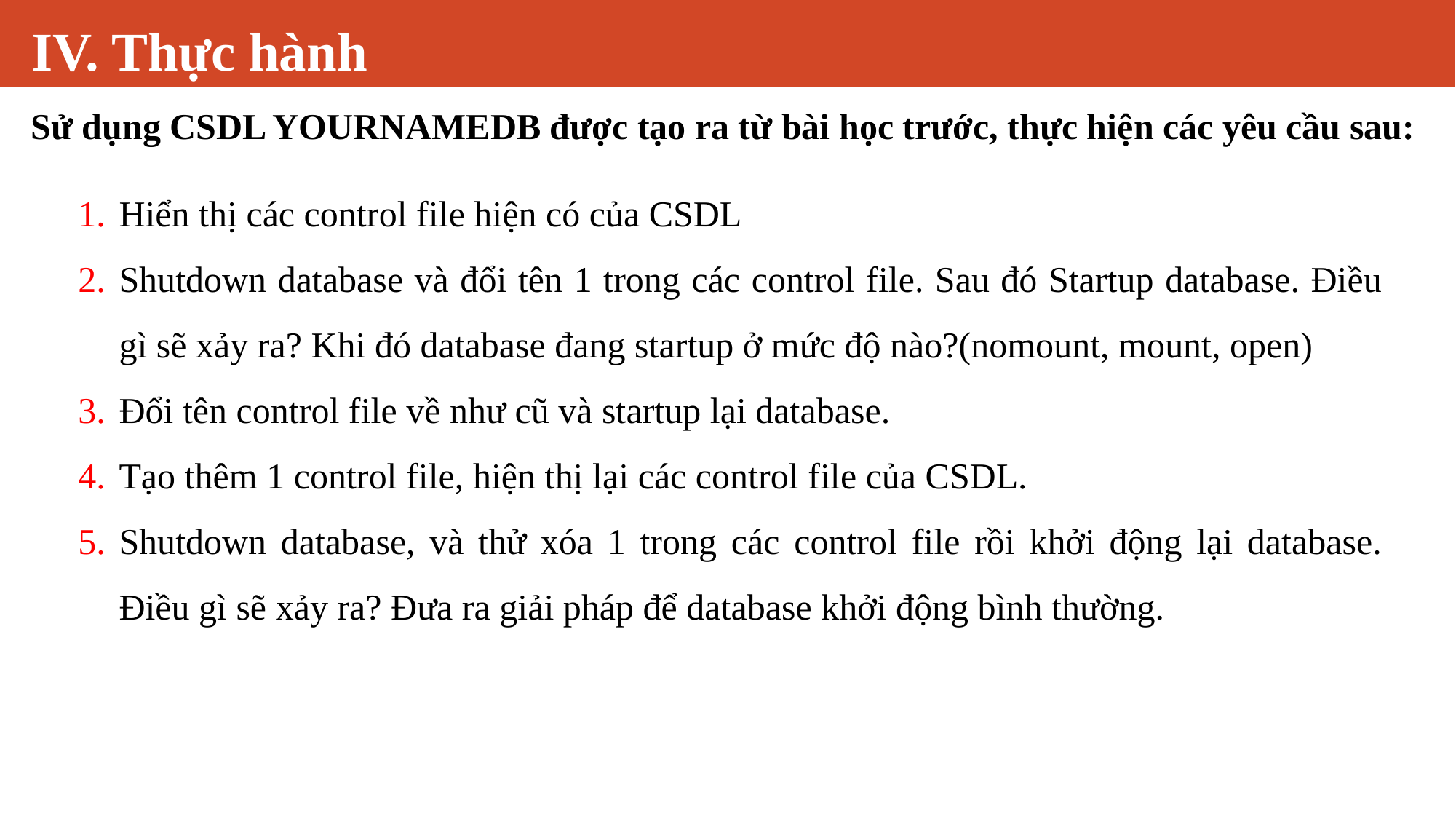

# IV. Thực hành
Sử dụng CSDL YOURNAMEDB được tạo ra từ bài học trước, thực hiện các yêu cầu sau:
Hiển thị các control file hiện có của CSDL
Shutdown database và đổi tên 1 trong các control file. Sau đó Startup database. Điều gì sẽ xảy ra? Khi đó database đang startup ở mức độ nào?(nomount, mount, open)
Đổi tên control file về như cũ và startup lại database.
Tạo thêm 1 control file, hiện thị lại các control file của CSDL.
Shutdown database, và thử xóa 1 trong các control file rồi khởi động lại database. Điều gì sẽ xảy ra? Đưa ra giải pháp để database khởi động bình thường.